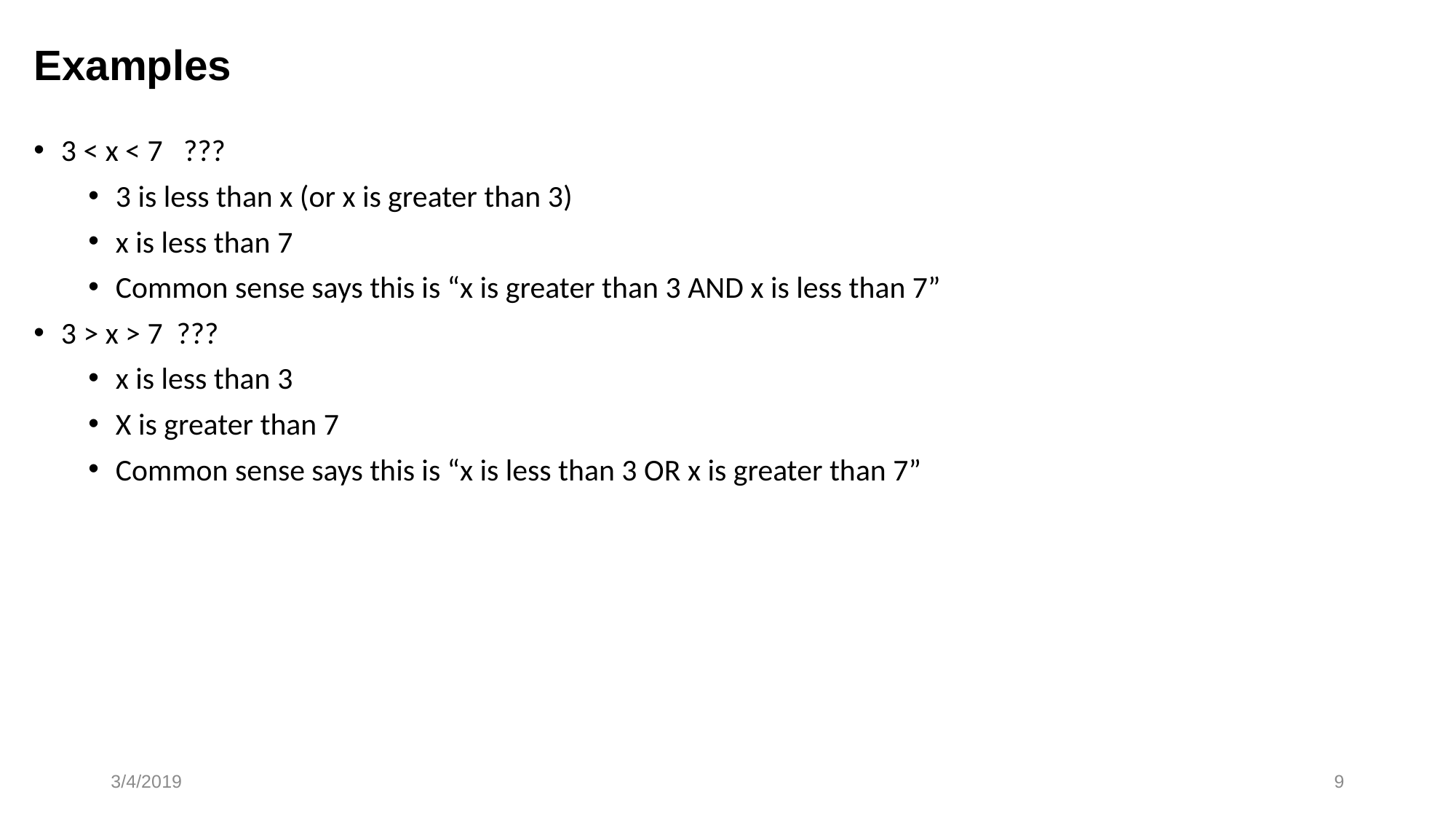

# Examples
3 < x < 7   ???
3 is less than x (or x is greater than 3)
x is less than 7
Common sense says this is “x is greater than 3 AND x is less than 7”
3 > x > 7  ???
x is less than 3
X is greater than 7
Common sense says this is “x is less than 3 OR x is greater than 7”

3/4/2019

9